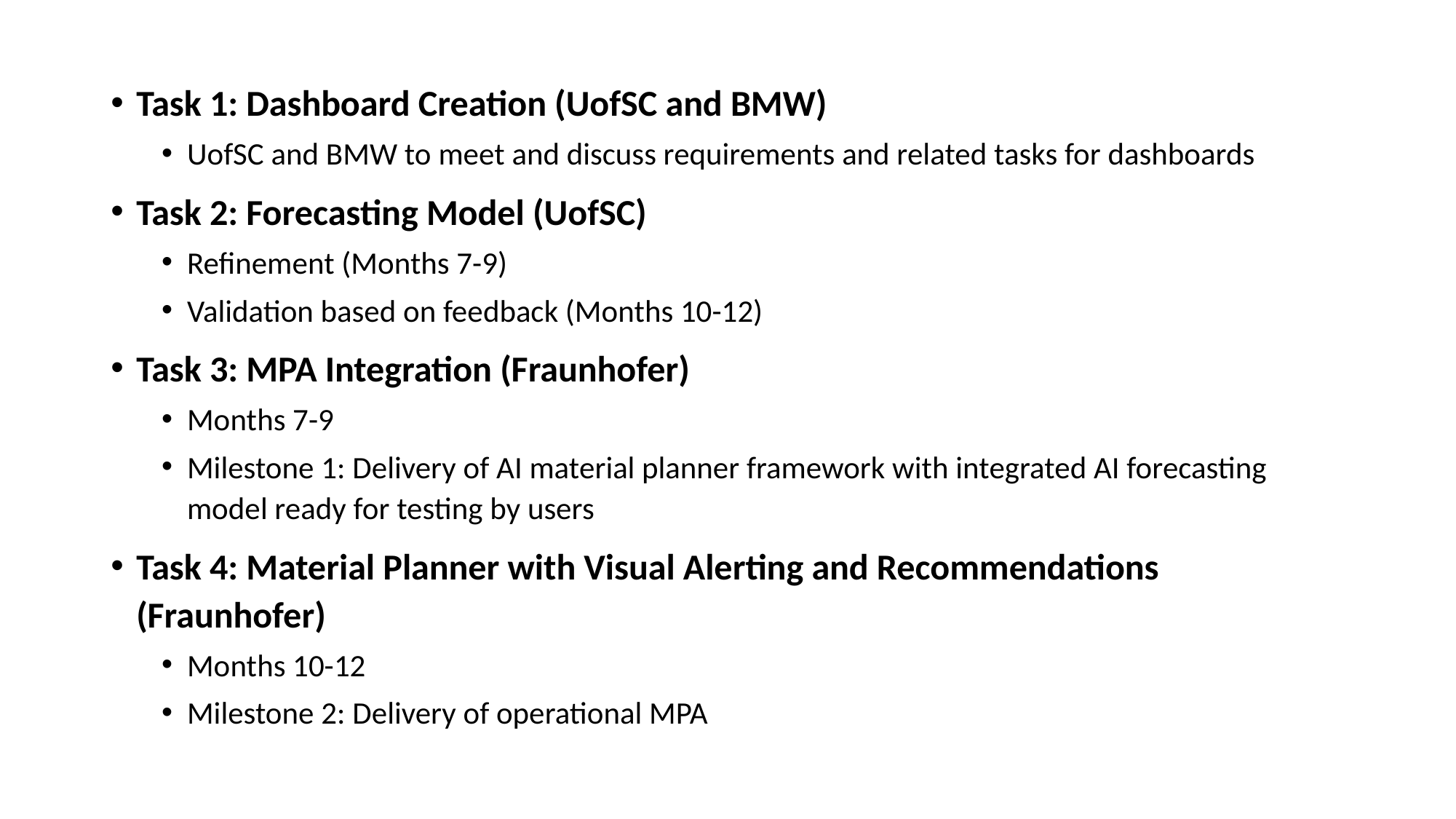

Task 1: Dashboard Creation (UofSC and BMW)
UofSC and BMW to meet and discuss requirements and related tasks for dashboards
Task 2: Forecasting Model (UofSC)
Refinement (Months 7-9)
Validation based on feedback (Months 10-12)
Task 3: MPA Integration (Fraunhofer)
Months 7-9
Milestone 1: Delivery of AI material planner framework with integrated AI forecasting model ready for testing by users
Task 4: Material Planner with Visual Alerting and Recommendations (Fraunhofer)
Months 10-12
Milestone 2: Delivery of operational MPA